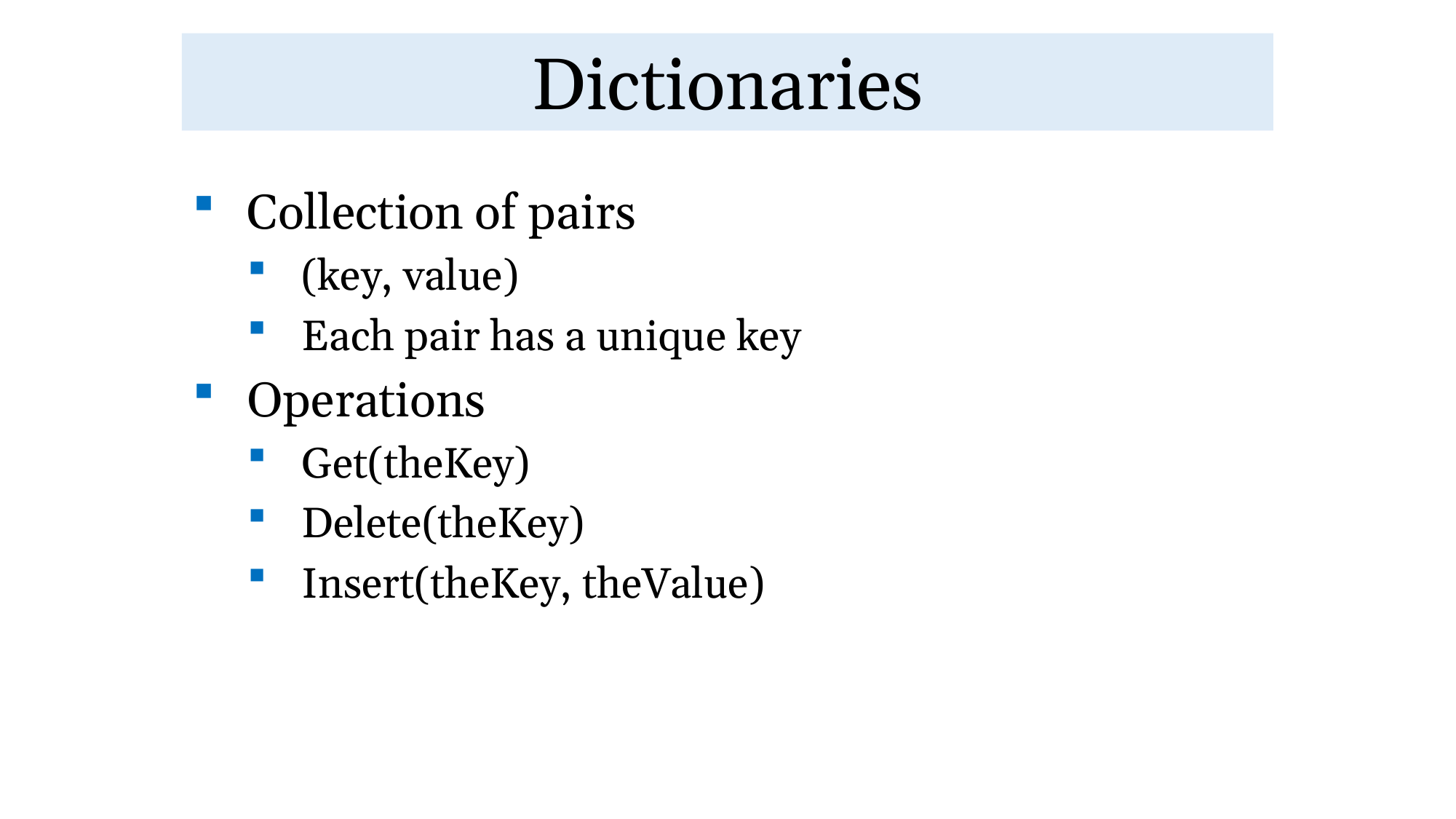

# Dictionaries
Collection of pairs
(key, value)
Each pair has a unique key
Operations
Get(theKey)
Delete(theKey)
Insert(theKey, theValue)